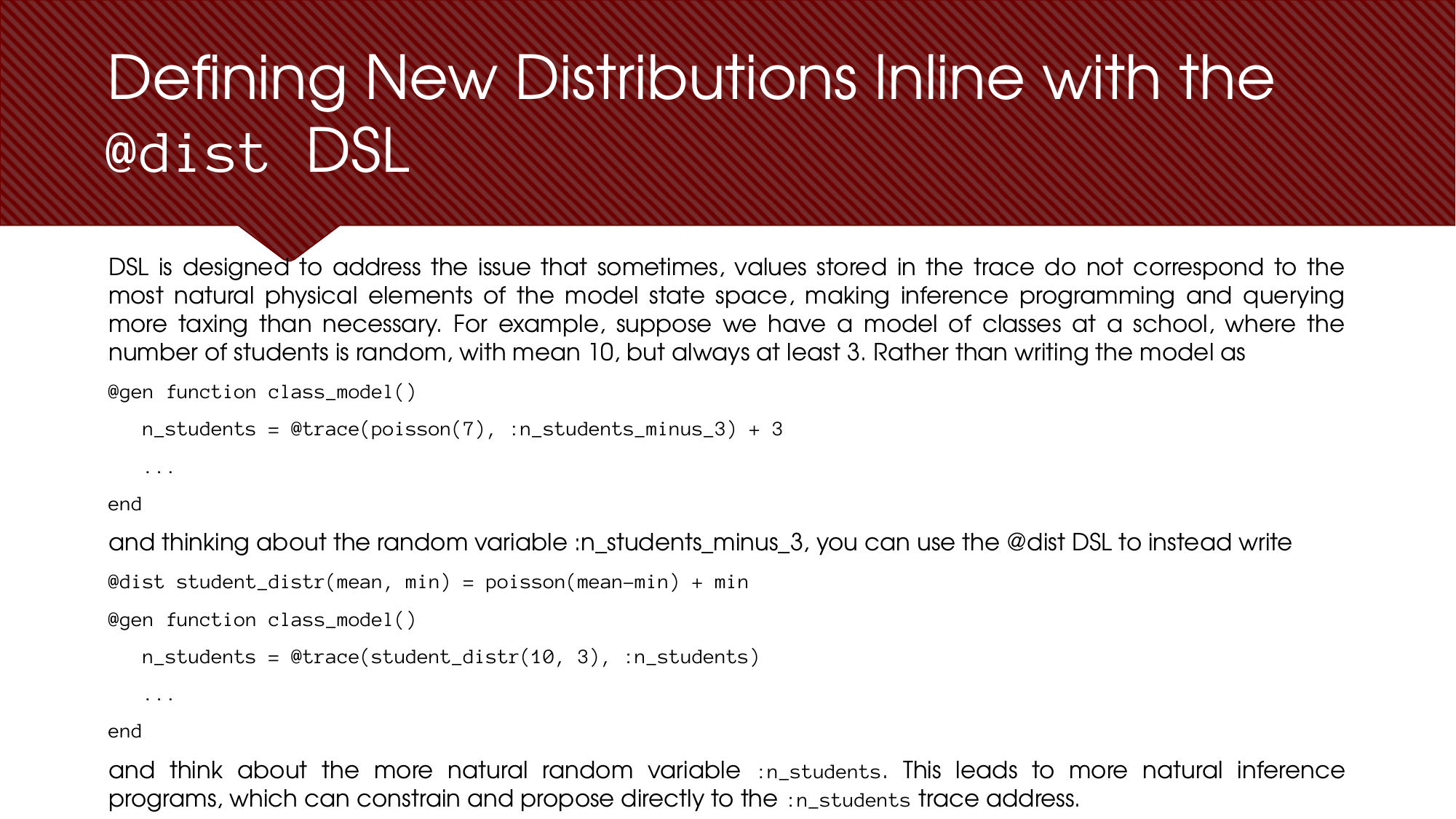

# Defining New Distributions Inline with the @dist DSL
DSL is designed to address the issue that sometimes, values stored in the trace do not correspond to the most natural physical elements of the model state space, making inference programming and querying more taxing than necessary. For example, suppose we have a model of classes at a school, where the number of students is random, with mean 10, but always at least 3. Rather than writing the model as
@gen function class_model()
   n_students = @trace(poisson(7), :n_students_minus_3) + 3
   ...
end
and thinking about the random variable :n_students_minus_3, you can use the @dist DSL to instead write
@dist student_distr(mean, min) = poisson(mean-min) + min
@gen function class_model()
   n_students = @trace(student_distr(10, 3), :n_students)
   ...
end
and think about the more natural random variable :n_students. This leads to more natural inference programs, which can constrain and propose directly to the :n_students trace address.